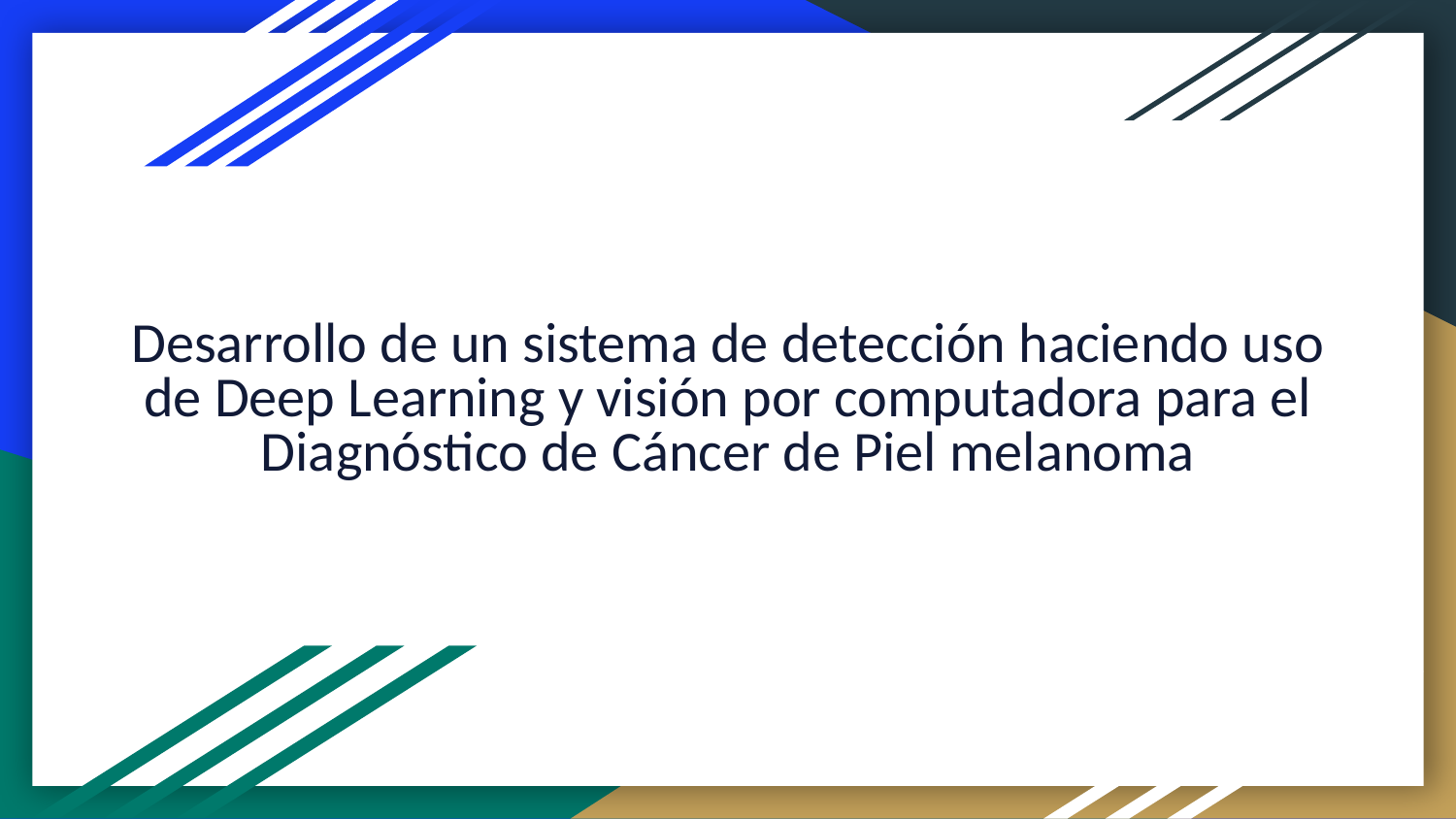

Desarrollo de un sistema de detección haciendo uso de Deep Learning y visión por computadora para el Diagnóstico de Cáncer de Piel melanoma